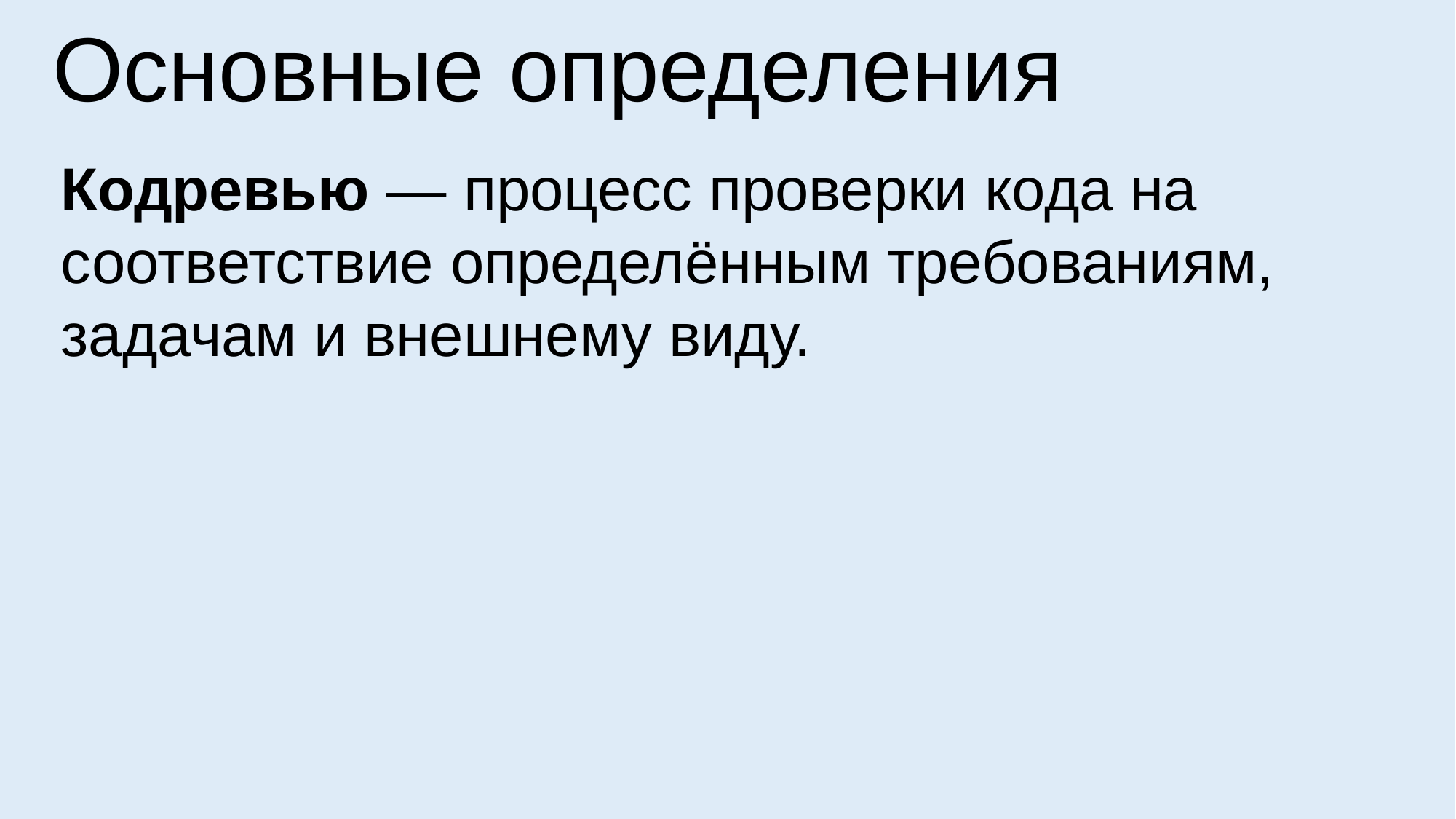

Основные определения
Кодревью — процесс проверки кода на соответствие определённым требованиям, задачам и внешнему виду.